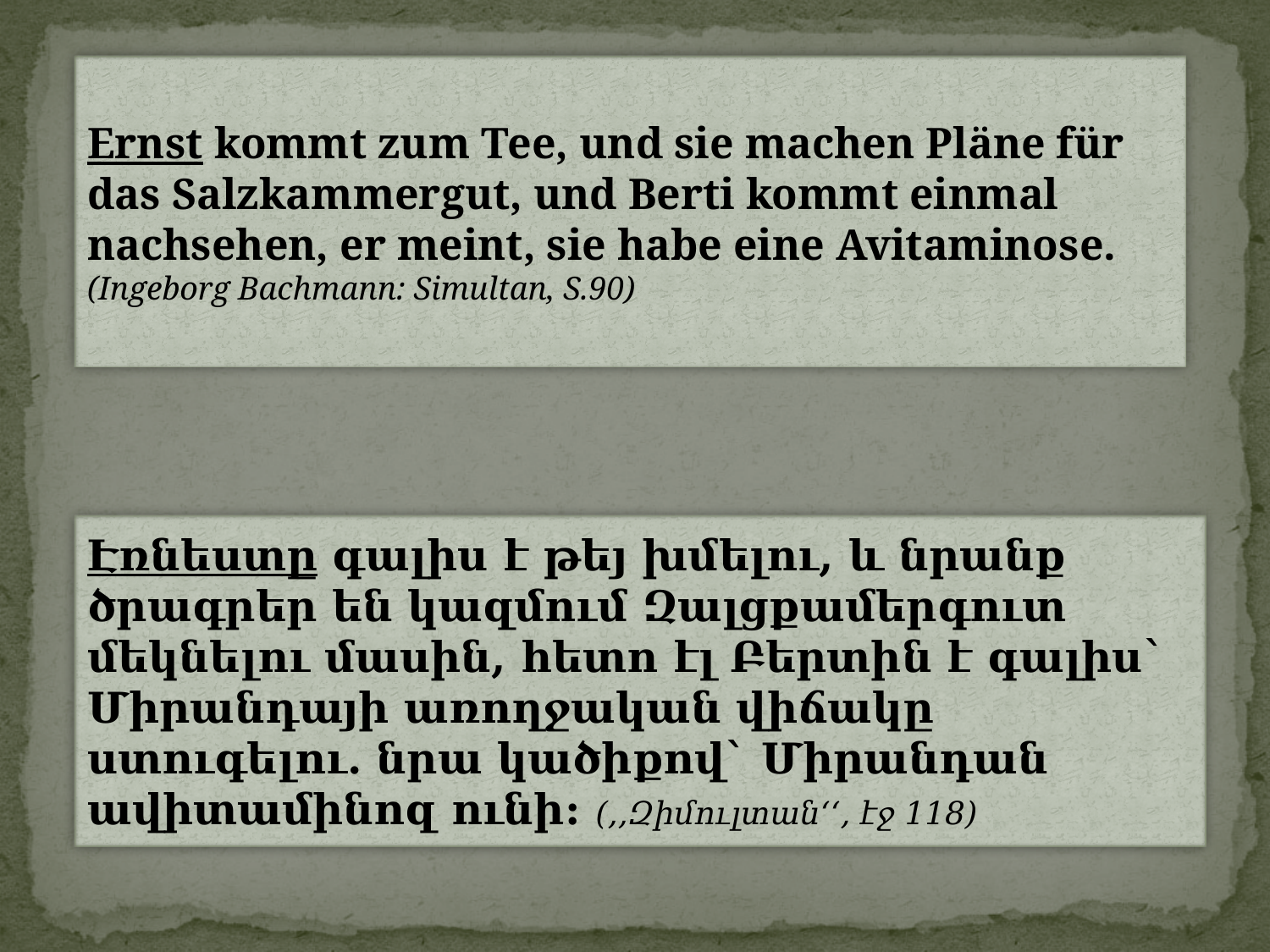

Ernst kommt zum Tee, und sie machen Pläne für das Salzkammergut, und Berti kommt einmal nachsehen, er meint, sie habe eine Avitaminose. (Ingeborg Bachmann: Simultan, S.90)
Էռնեստը գալիս է թեյ խմելու, և նրանք ծրագրեր են կազմում Զալցքամերգուտ մեկնելու մասին, հետո էլ Բերտին է գալիս` Միրանդայի առողջական վիճակը ստուգելու. նրա կածիքով` Միրանդան ավիտամինոզ ունի: (,,Զիմուլտան‘‘, էջ 118)